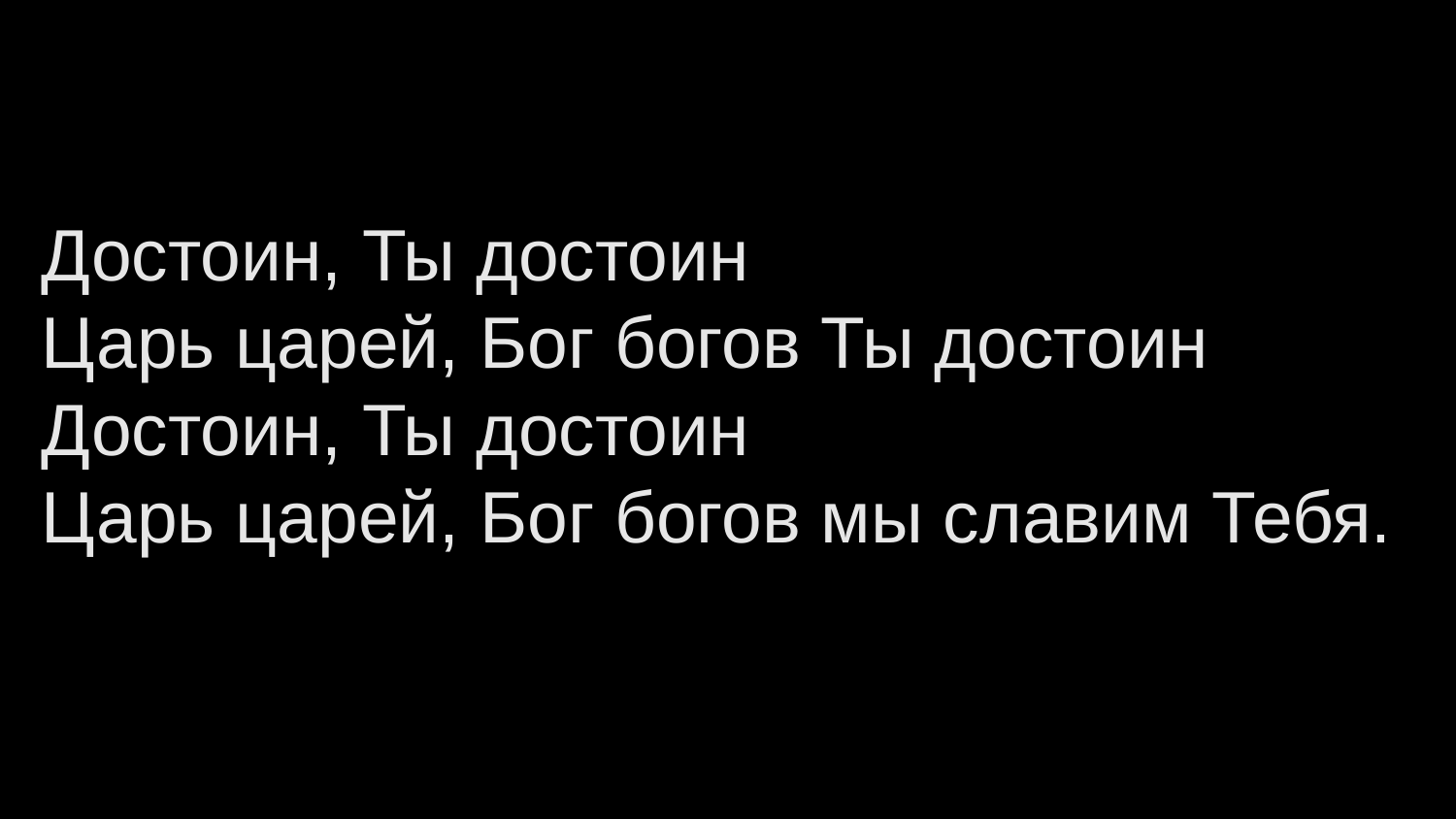

Достоин, Ты достоин
Царь царей, Бог богов Ты достоин
Достоин, Ты достоин
Царь царей, Бог богов мы славим Тебя.